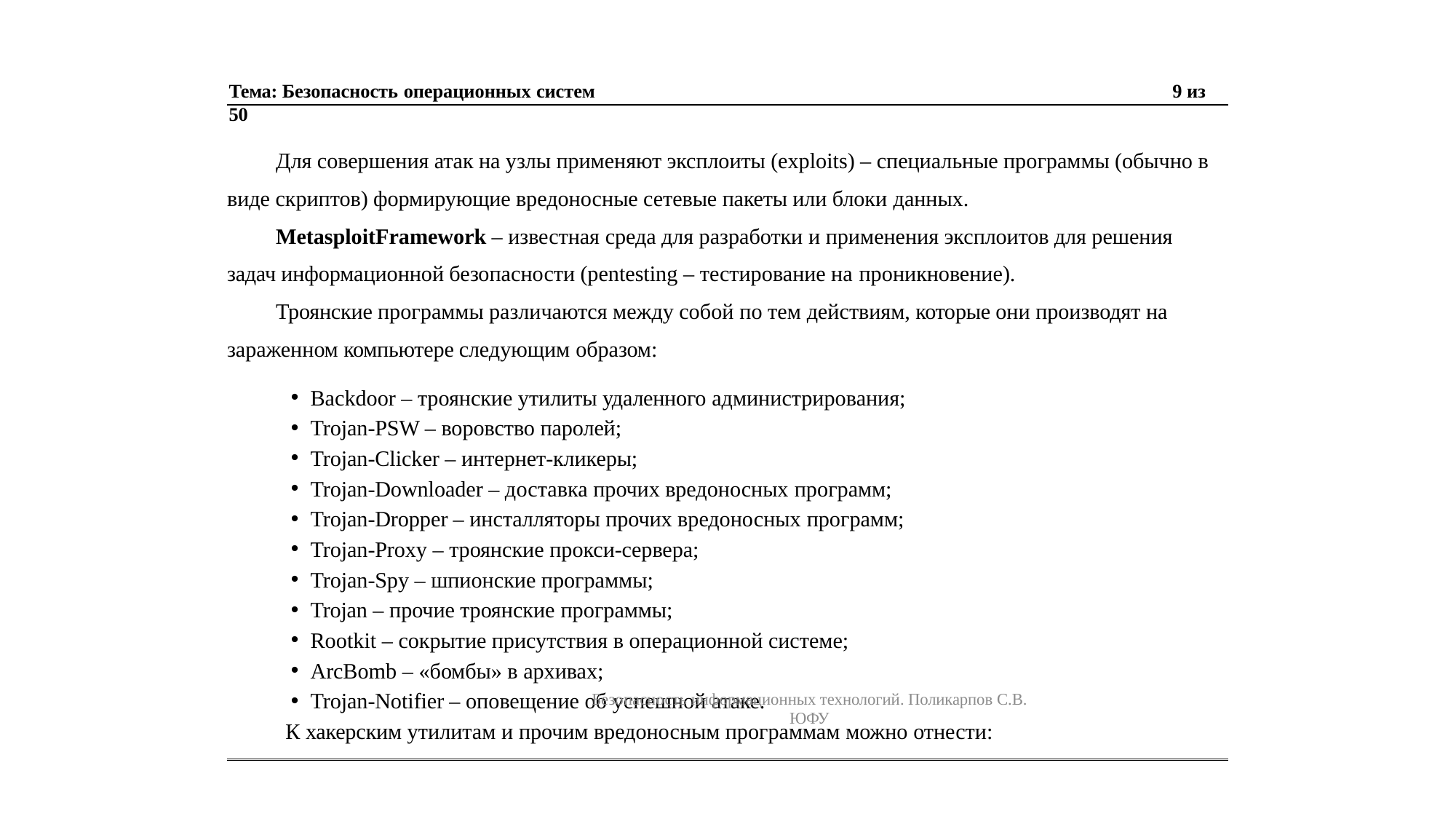

Тема: Безопасность операционных систем	9 из 50
Для совершения атак на узлы применяют эксплоиты (exploits) – специальные программы (обычно в  виде скриптов) формирующие вредоносные сетевые пакеты или блоки данных.
MetasploitFramework – известная среда для разработки и применения эксплоитов для решения  задач информационной безопасности (pentesting – тестирование на проникновение).
Троянские программы различаются между собой по тем действиям, которые они производят на  зараженном компьютере следующим образом:

Backdoor – троянские утилиты удаленного администрирования;
Trojan-PSW – воровство паролей;
Trojan-Clicker – интернет-кликеры;
Trojan-Downloader – доставка прочих вредоносных программ;
Trojan-Dropper – инсталляторы прочих вредоносных программ;
Trojan-Proxy – троянские прокси-сервера;
Trojan-Spy – шпионские программы;
Trojan – прочие троянские программы;
Rootkit – сокрытие присутствия в операционной системе;
ArcBomb – «бомбы» в архивах;
Trojan-Notifier – оповещение об успешной атаке.
К хакерским утилитам и прочим вредоносным программам можно отнести:

Безопасность информационных технологий. Поликарпов С.В. ЮФУ